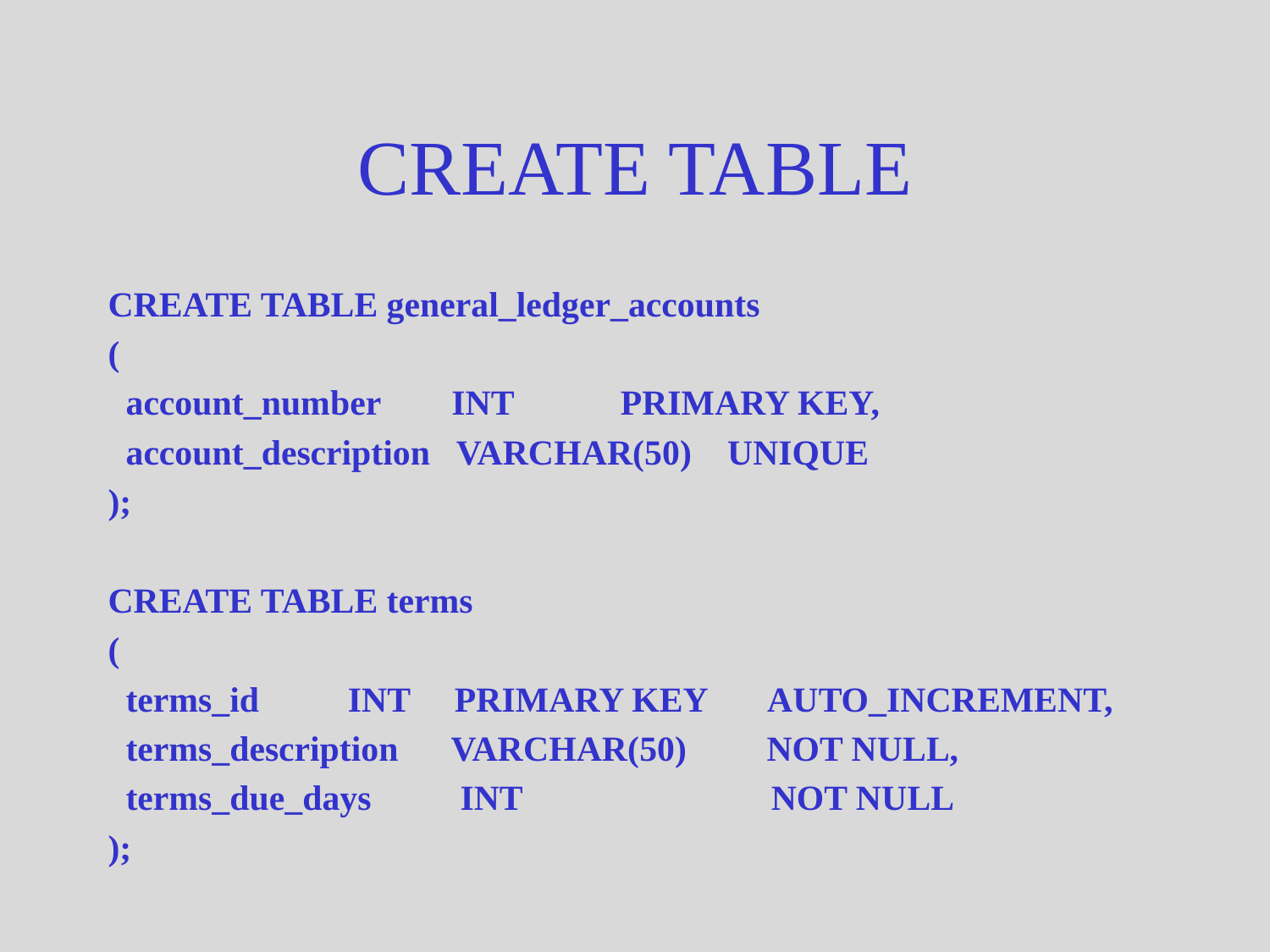

# CREATE TABLE
CREATE TABLE general_ledger_accounts
(
  account_number        INT            PRIMARY KEY,
  account_description   VARCHAR(50)    UNIQUE
);

CREATE TABLE terms
(
  terms_id          INT     PRIMARY KEY       AUTO_INCREMENT,
  terms_description      VARCHAR(50)         NOT NULL,
  terms_due_days          INT                            NOT NULL
);